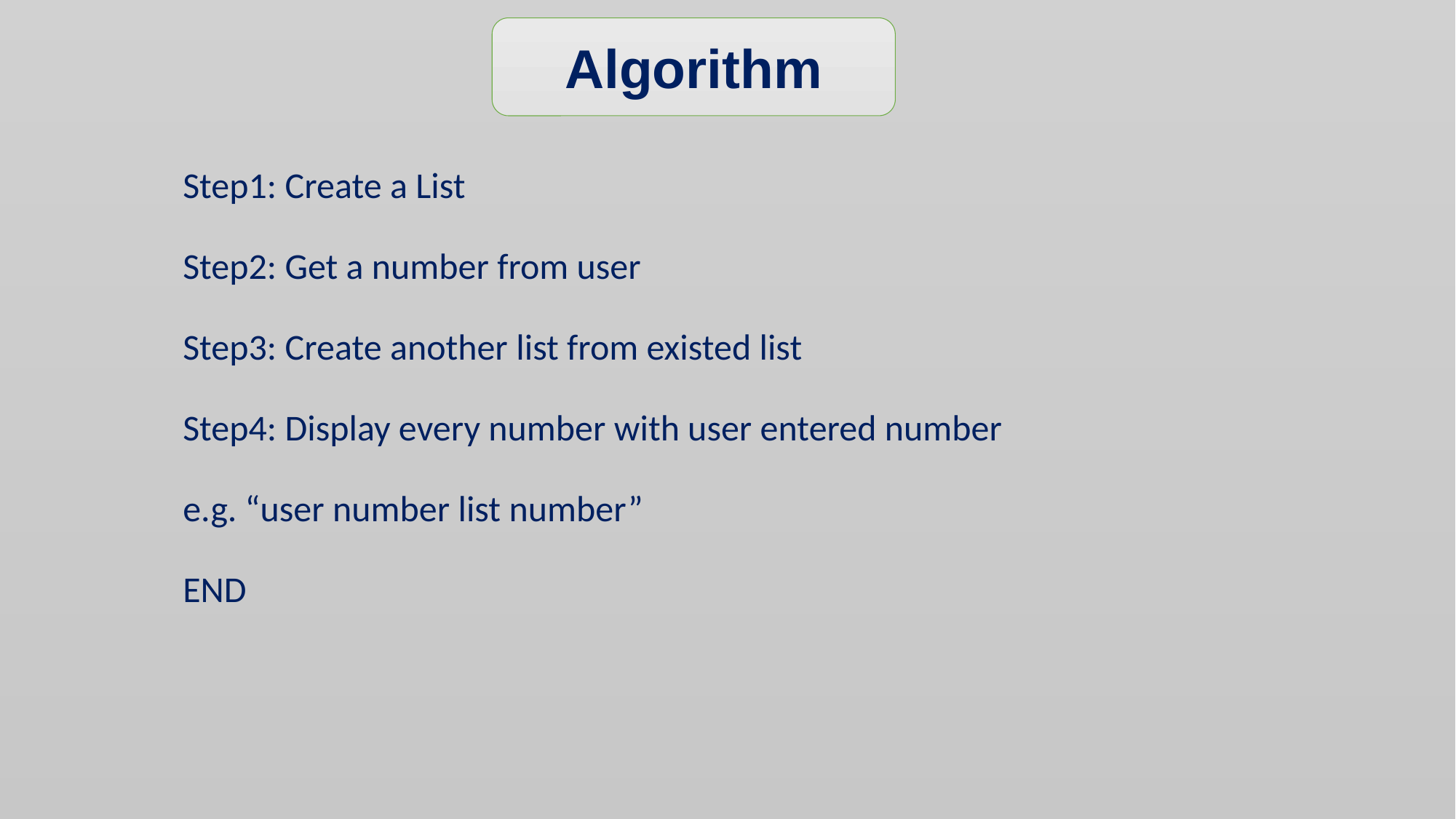

Algorithm
Step1: Create a List
Step2: Get a number from user
Step3: Create another list from existed list
Step4: Display every number with user entered number
e.g. “user number list number”
END